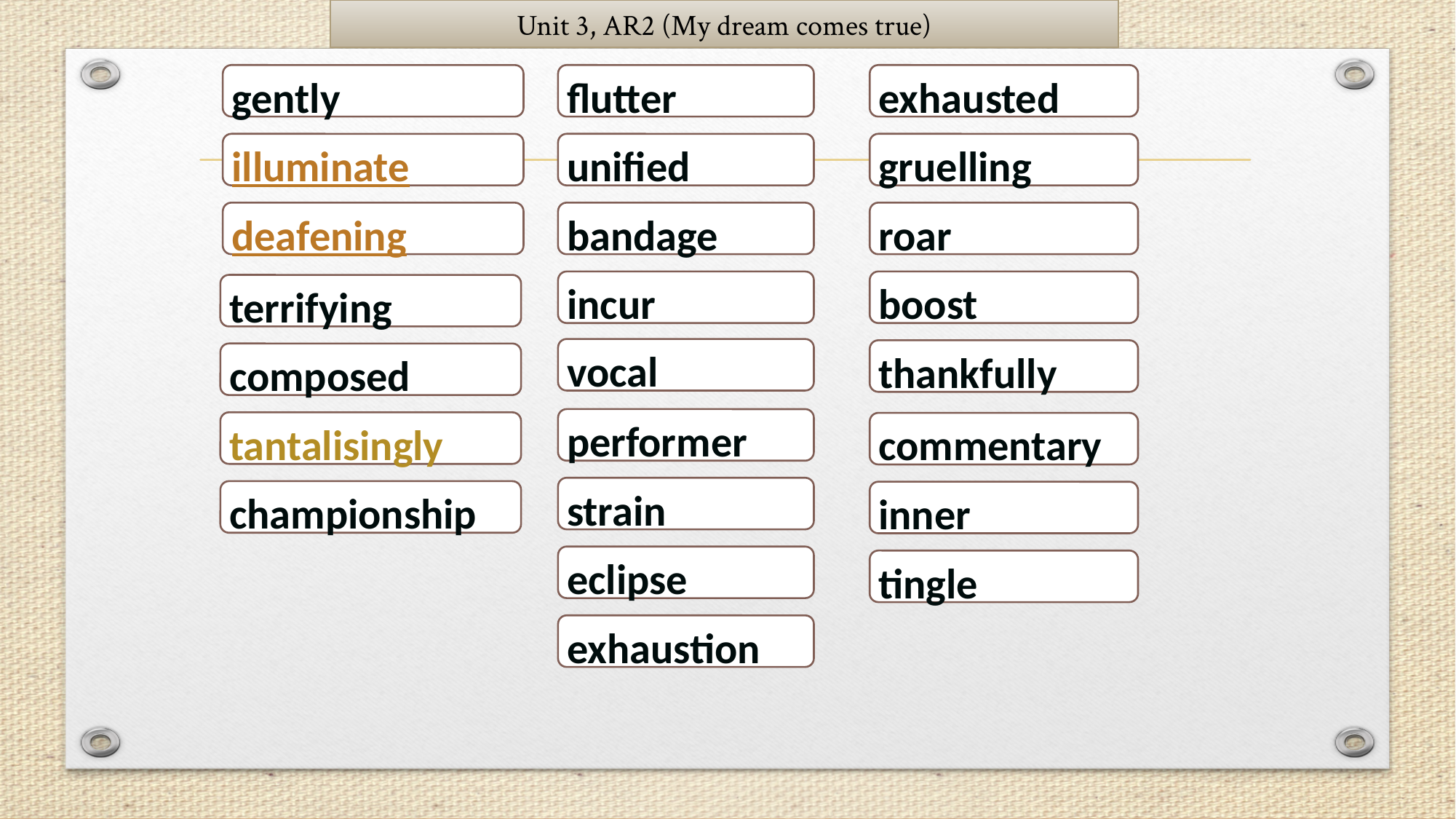

# Unit 3, AR2 (My dream comes true)
gently
flutter
exhausted
illuminate
unified
gruelling
deafening
bandage
roar

incur
boost
terrifying
vocal
thankfully
composed
performer
tantalisingly
commentary
strain
championship
inner
eclipse
tingle
exhaustion